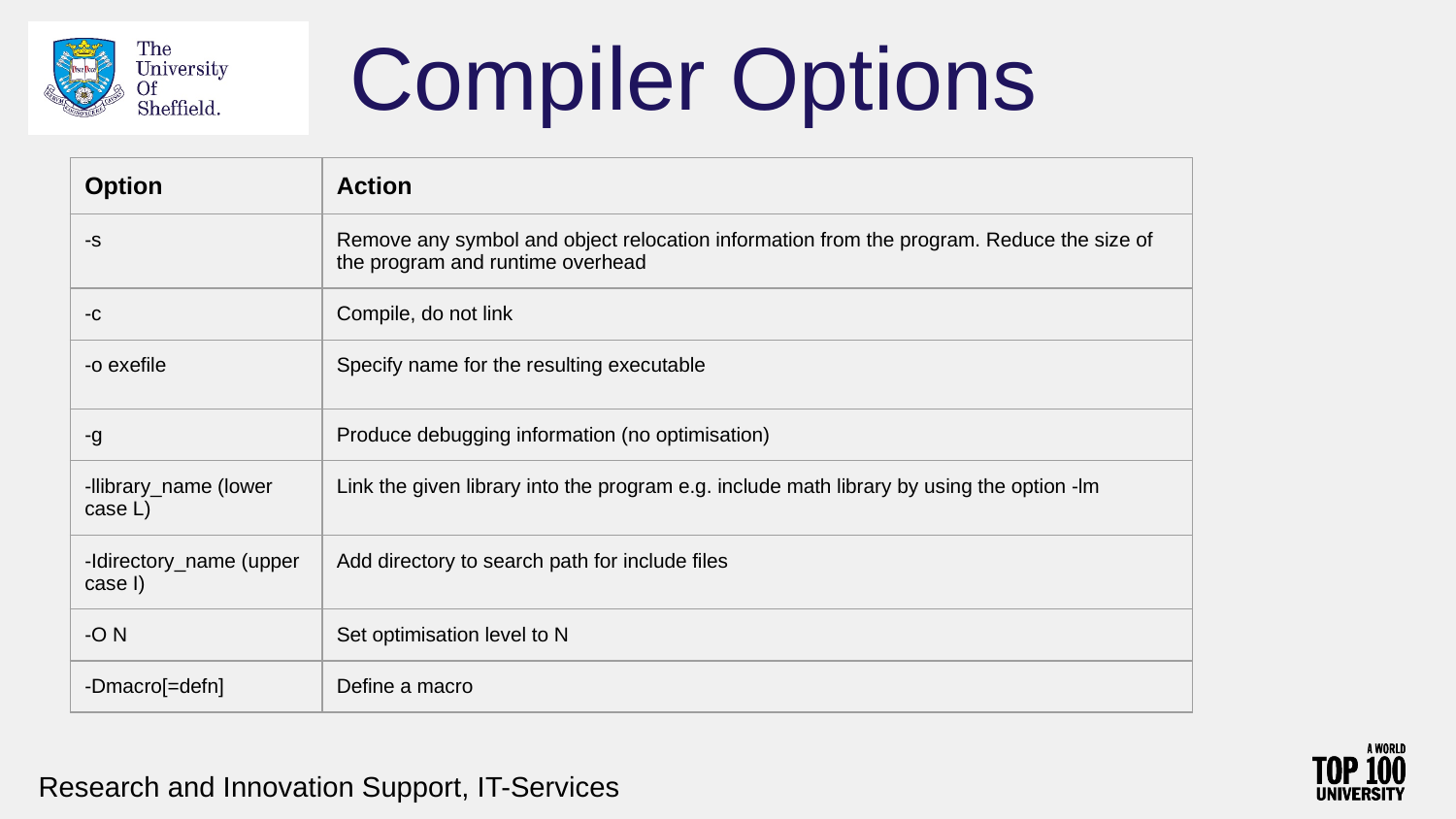

# Compiler Options
| Option | Action |
| --- | --- |
| -s | Remove any symbol and object relocation information from the program. Reduce the size of the program and runtime overhead |
| -c | Compile, do not link |
| -o exefile | Specify name for the resulting executable |
| -g | Produce debugging information (no optimisation) |
| -llibrary\_name (lower case L) | Link the given library into the program e.g. include math library by using the option -lm |
| -Idirectory\_name (upper case I) | Add directory to search path for include files |
| -O N | Set optimisation level to N |
| -Dmacro[=defn] | Define a macro |